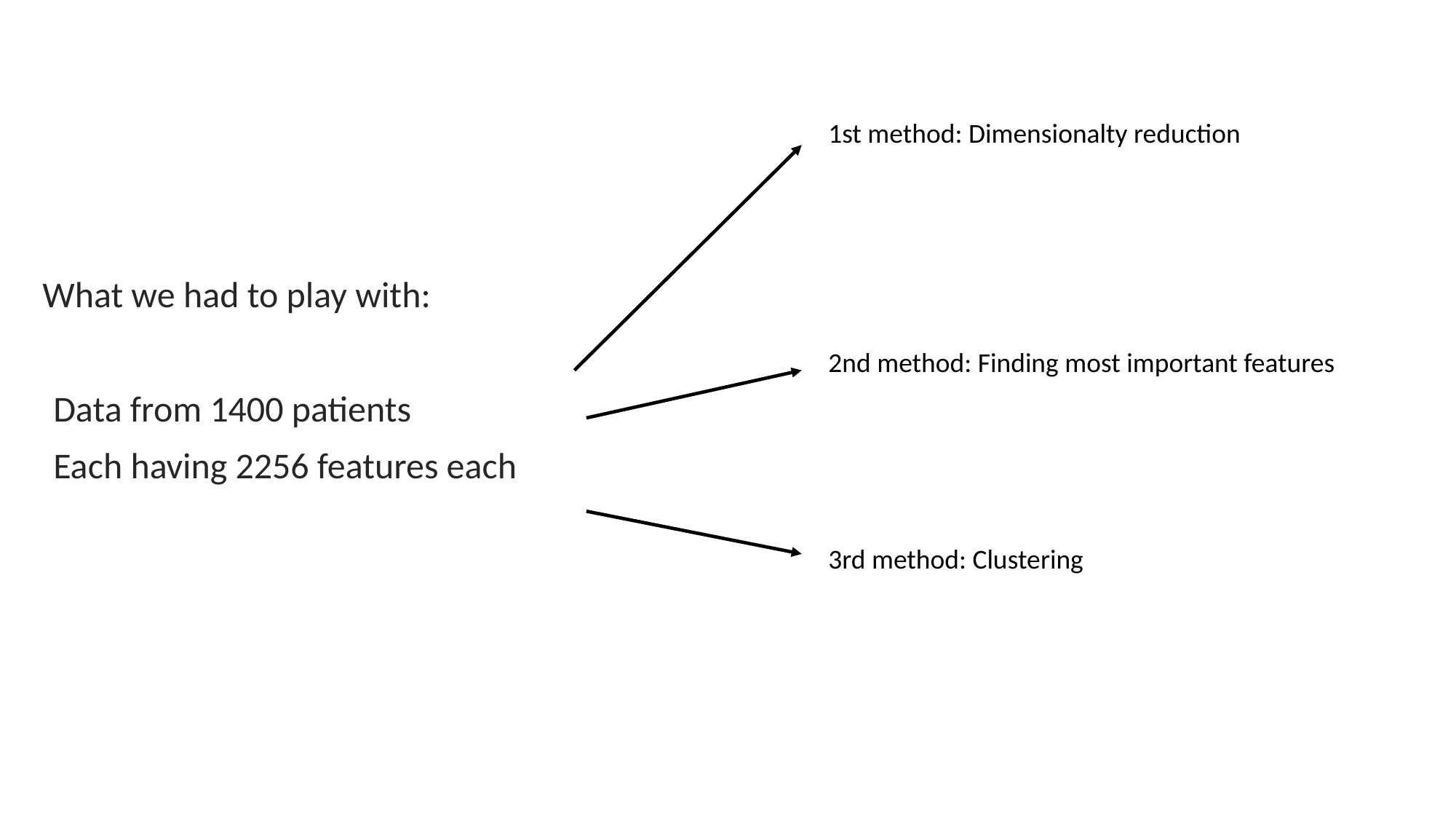

#
1st method: Dimensionalty reduction

2nd method: Finding most important features

3rd method: Clustering
What we had to play with:

Data from 1400 patients
Each having 2256 features each